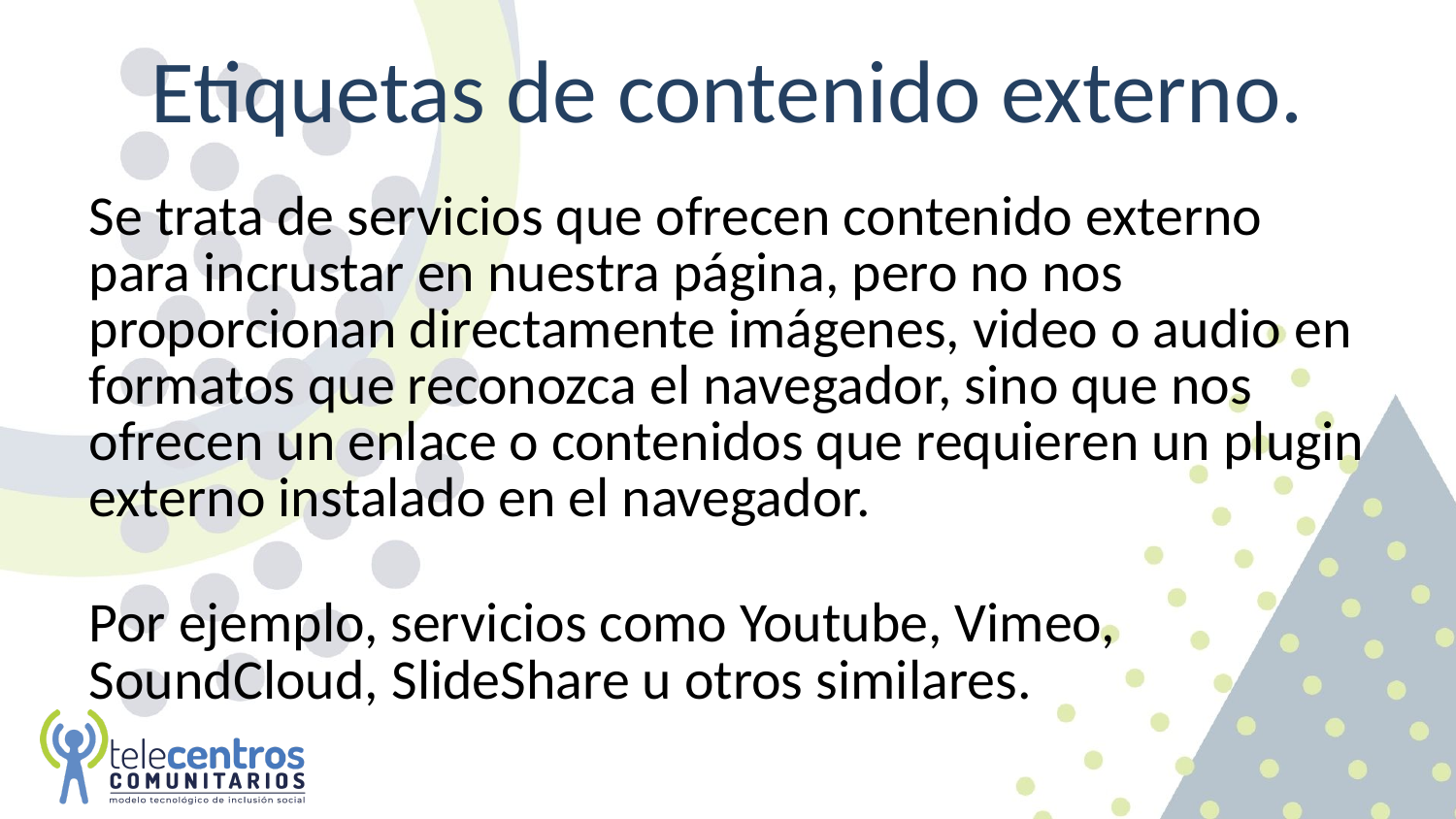

# Etiquetas de contenido externo.
Se trata de servicios que ofrecen contenido externo para incrustar en nuestra página, pero no nos proporcionan directamente imágenes, video o audio en formatos que reconozca el navegador, sino que nos ofrecen un enlace o contenidos que requieren un plugin externo instalado en el navegador.

Por ejemplo, servicios como Youtube, Vimeo, SoundCloud, SlideShare u otros similares.